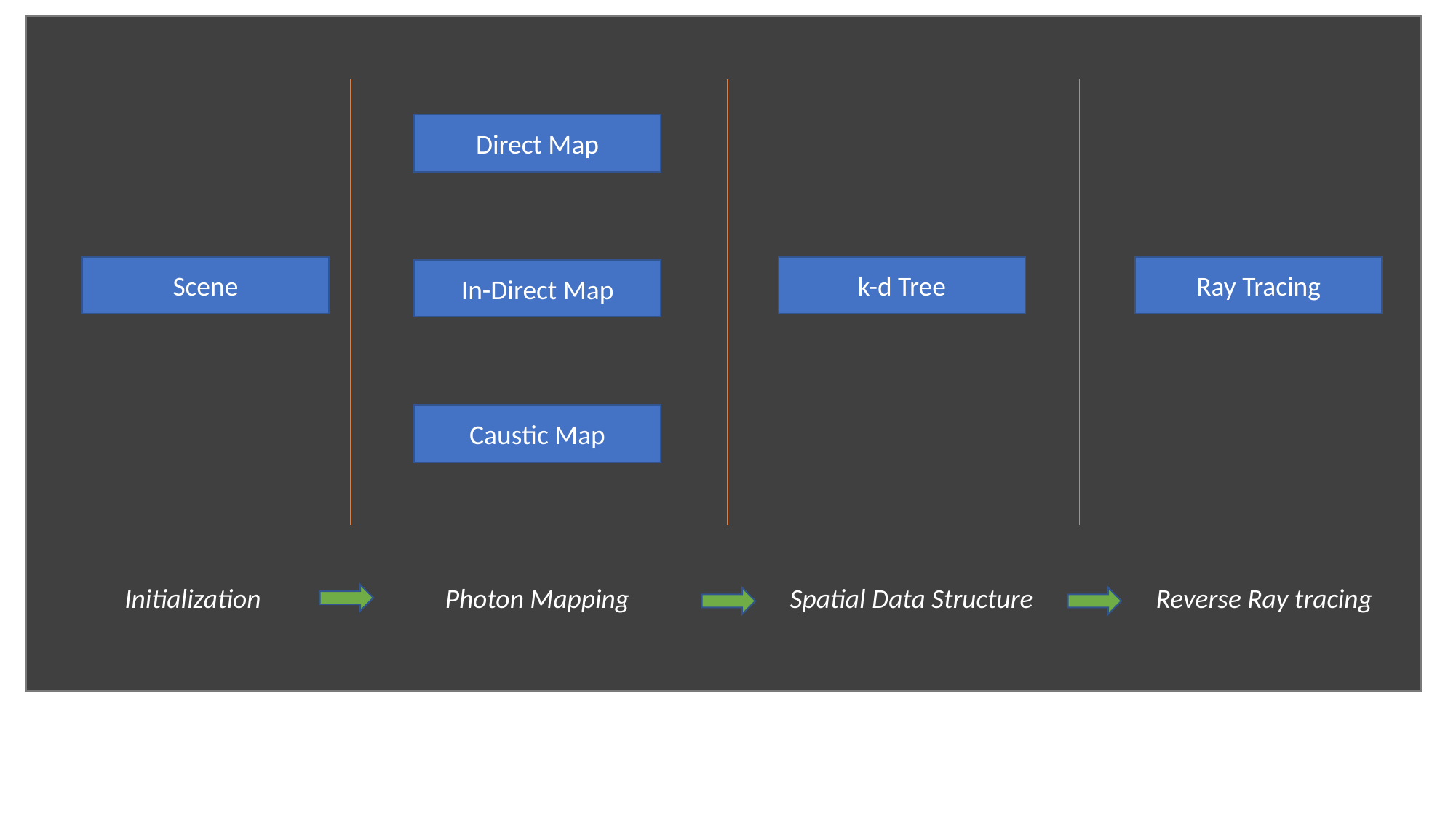

Direct Map
k-d Tree
Ray Tracing
Scene
In-Direct Map
Caustic Map
Initialization
Photon Mapping
Spatial Data Structure
Reverse Ray tracing